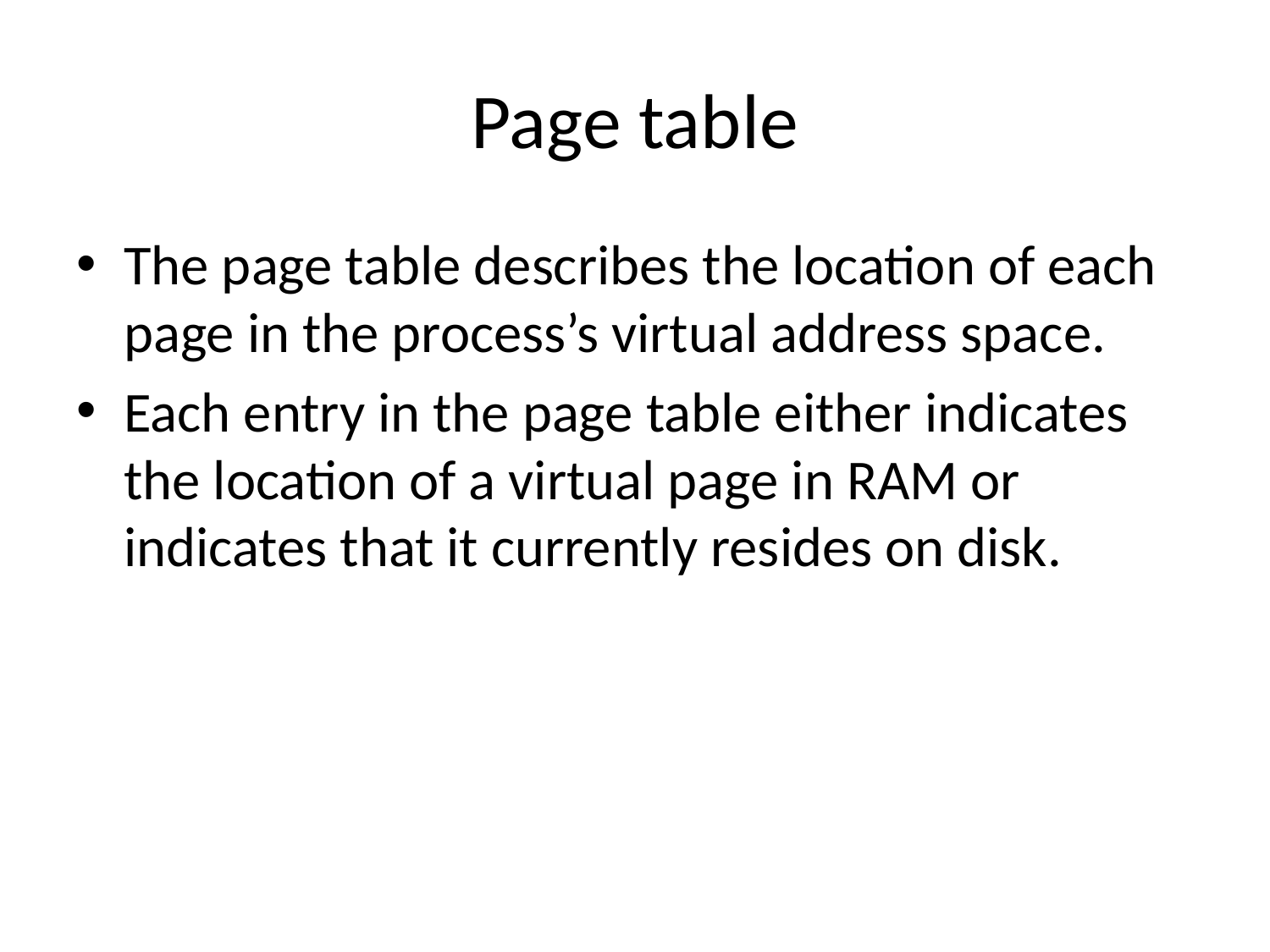

# Page table
The page table describes the location of each page in the process’s virtual address space.
Each entry in the page table either indicates the location of a virtual page in RAM or indicates that it currently resides on disk.